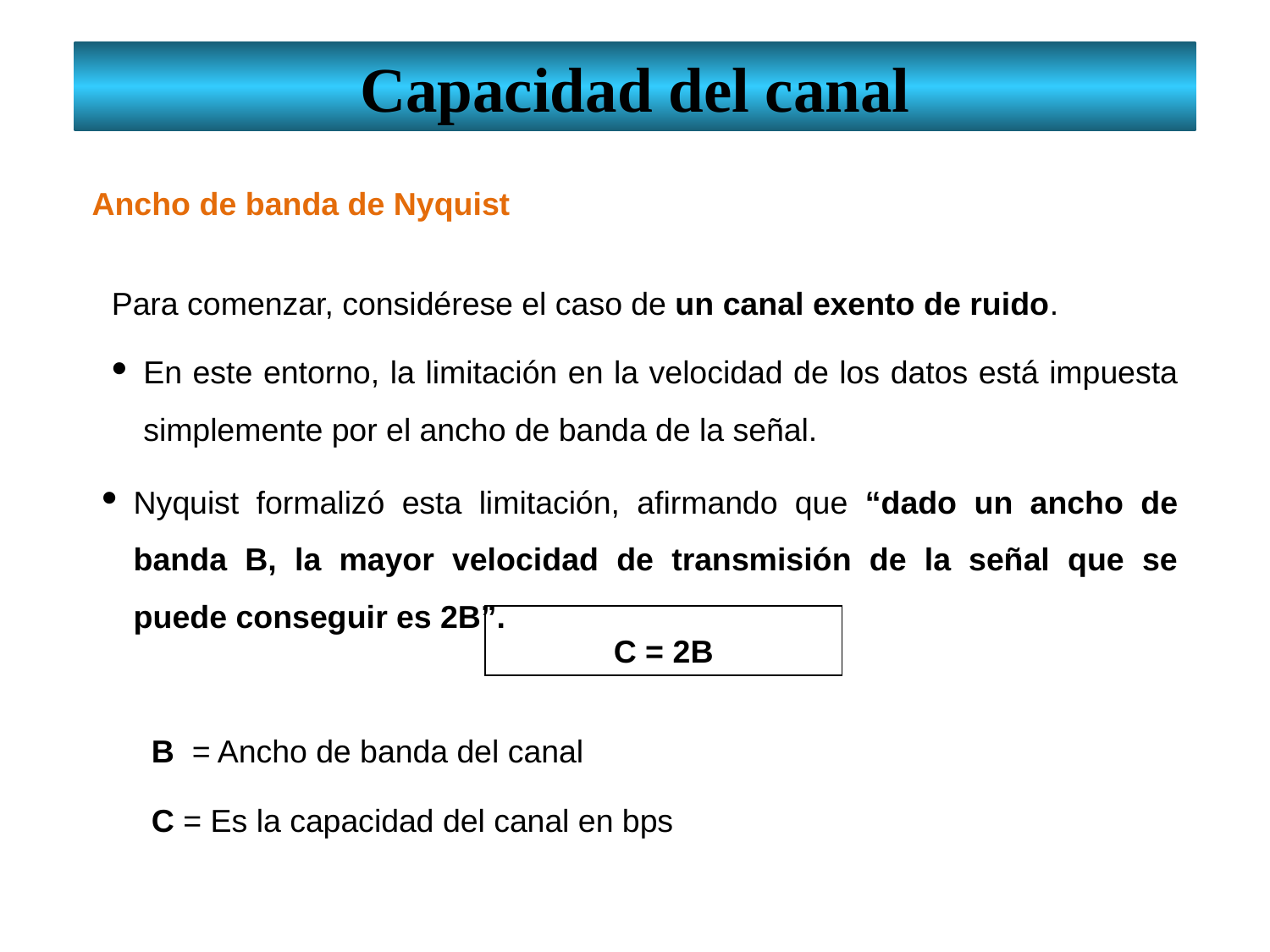

Capacidad del canal
Ancho de banda de Nyquist
Para comenzar, considérese el caso de un canal exento de ruido.
En este entorno, la limitación en la velocidad de los datos está impuesta simplemente por el ancho de banda de la señal.
Nyquist formalizó esta limitación, afirmando que “dado un ancho de banda B, la mayor velocidad de transmisión de la señal que se puede conseguir es 2B”.
C = 2B
B  = Ancho de banda del canal
C = Es la capacidad del canal en bps